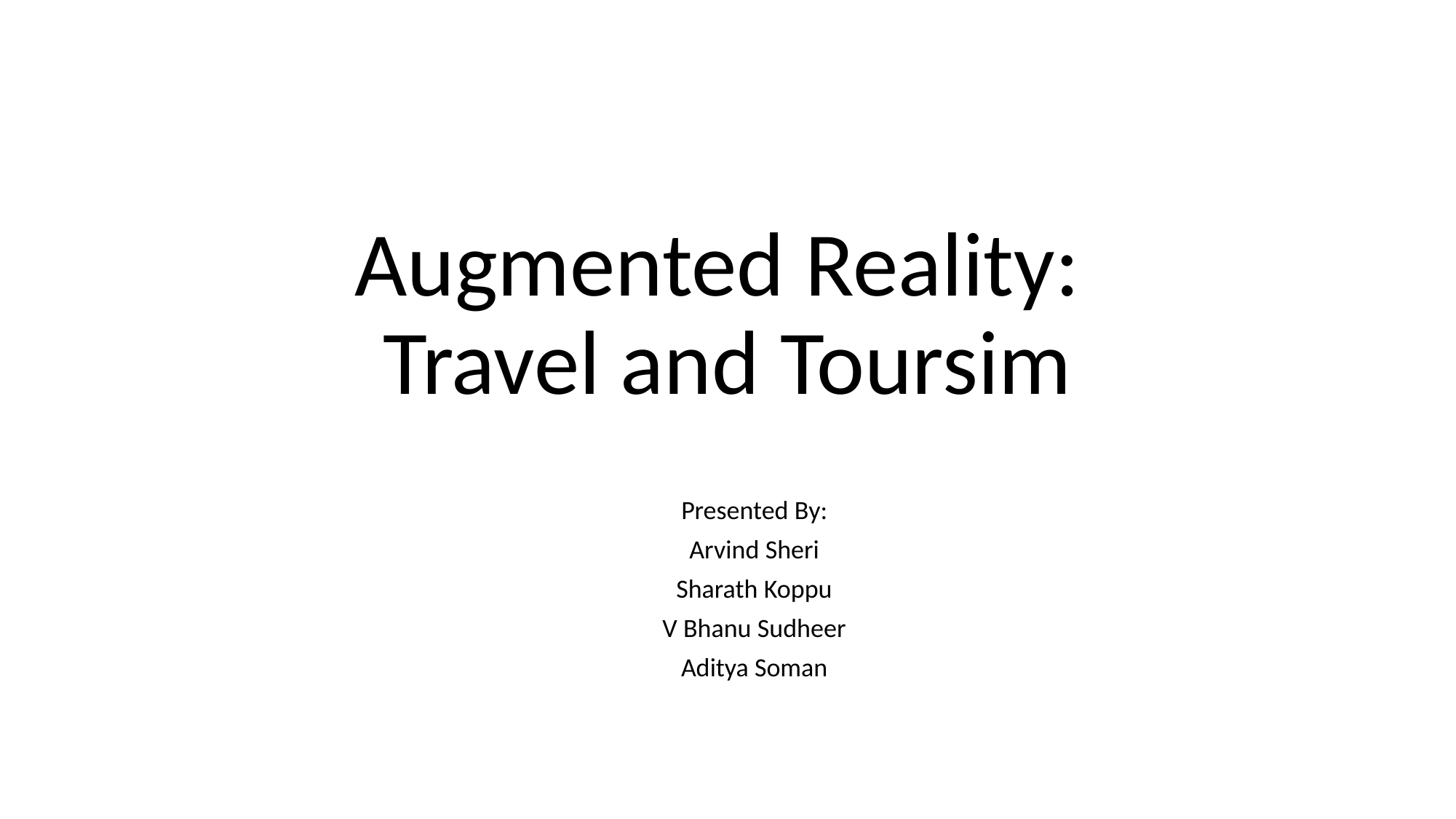

# Augmented Reality: Travel and Toursim
Presented By:
Arvind Sheri
Sharath Koppu
V Bhanu Sudheer
Aditya Soman